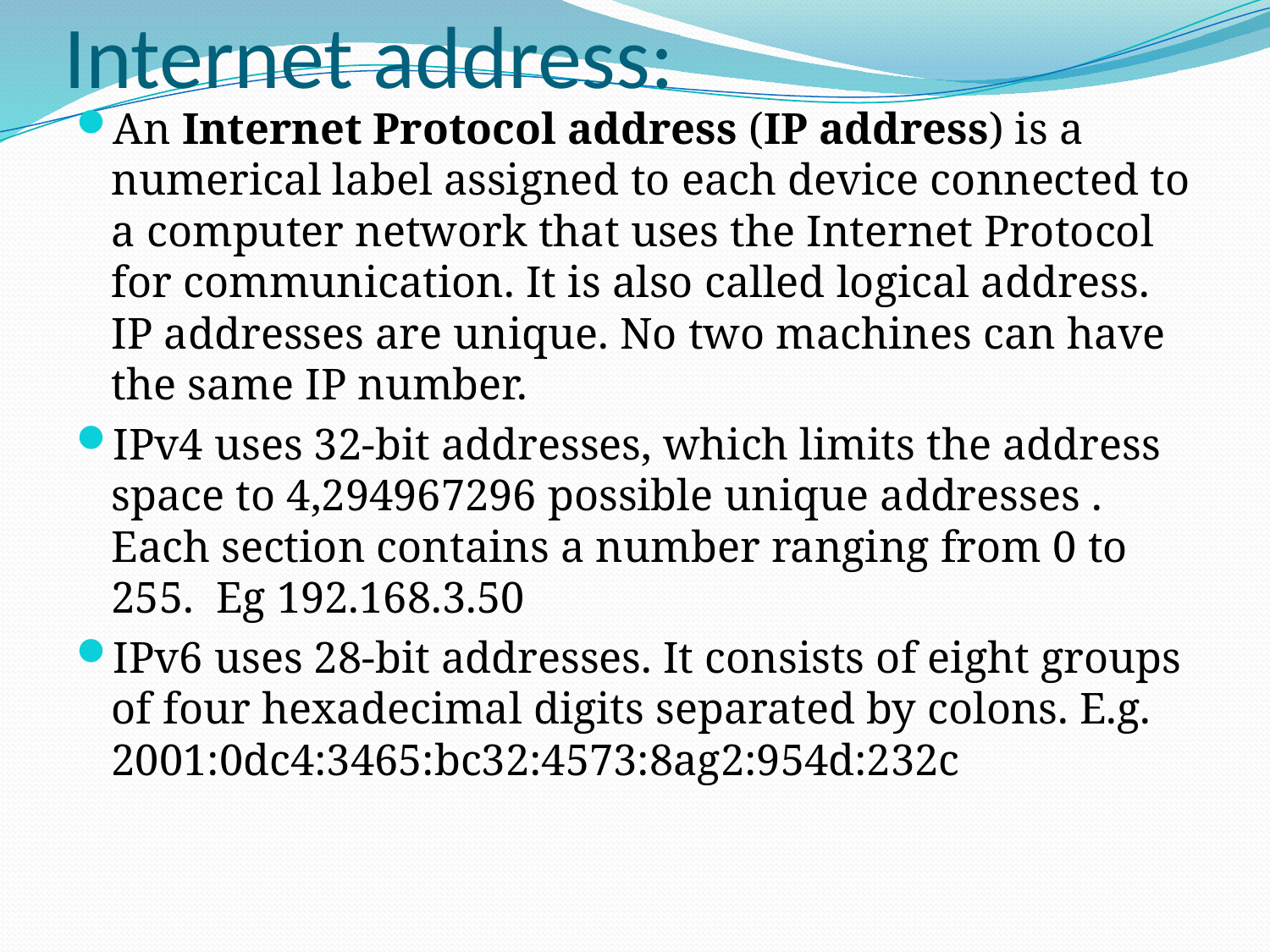

# Internet address:
An Internet Protocol address (IP address) is a numerical label assigned to each device connected to a computer network that uses the Internet Protocol for communication. It is also called logical address. IP addresses are unique. No two machines can have the same IP number.
IPv4 uses 32-bit addresses, which limits the address space to 4,294967296 possible unique addresses . Each section contains a number ranging from 0 to 255.  Eg 192.168.3.50
IPv6 uses 28-bit addresses. It consists of eight groups of four hexadecimal digits separated by colons. E.g. 2001:0dc4:3465:bc32:4573:8ag2:954d:232c